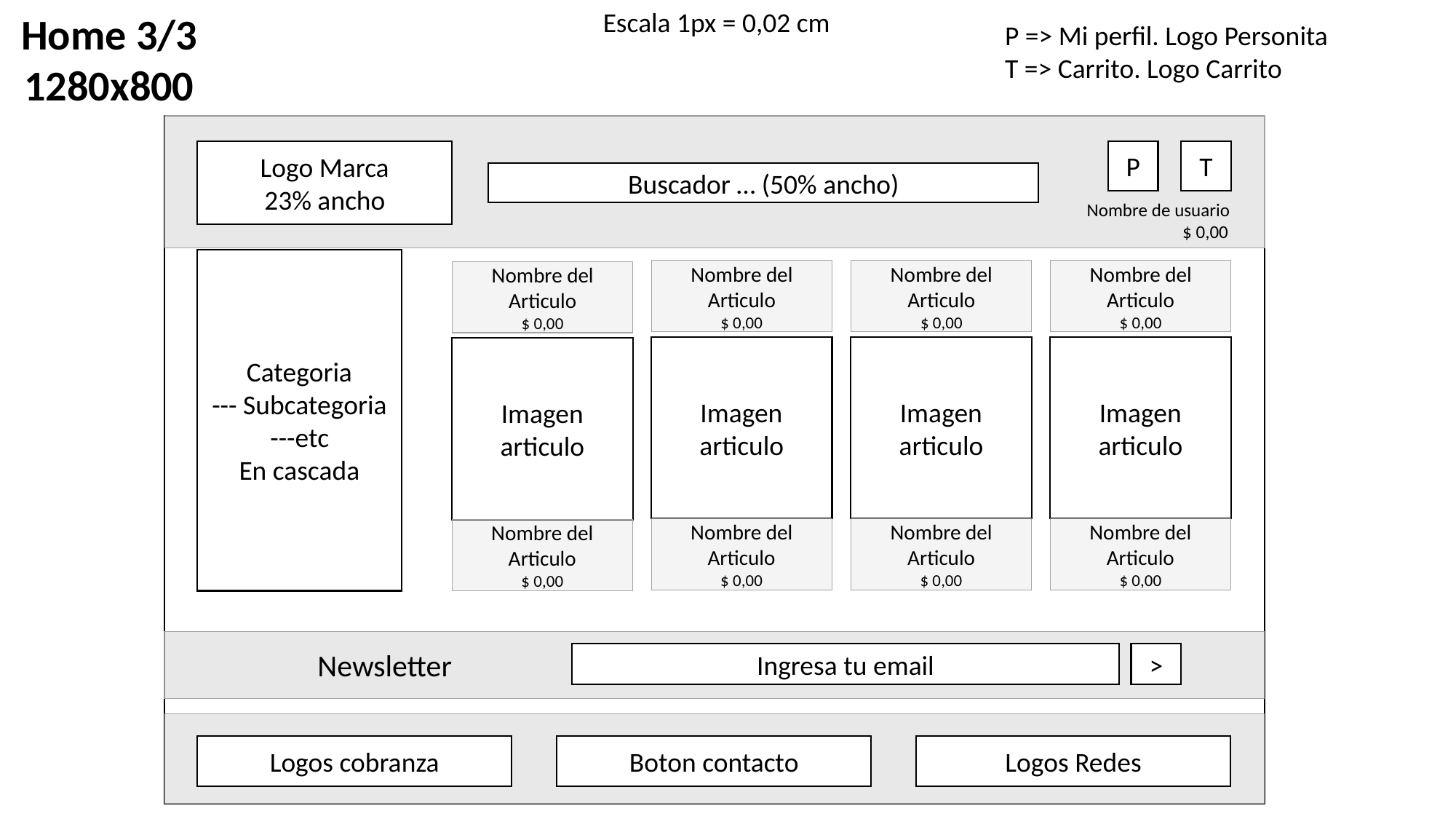

Escala 1px = 0,02 cm
Home 3/3
1280x800
P => Mi perfil. Logo Personita
T => Carrito. Logo Carrito

P
T
Logo Marca
23% ancho
Buscador … (50% ancho)
Nombre de usuario
$ 0,00
Categoria
--- Subcategoria
---etc
En cascada
Nombre del Articulo
$ 0,00
Nombre del Articulo
$ 0,00
Nombre del Articulo
$ 0,00
Nombre del Articulo
$ 0,00
Imagen articulo
Nombre del Articulo
$ 0,00
Imagen articulo
Nombre del Articulo
$ 0,00
Imagen articulo
Nombre del Articulo
$ 0,00
Imagen articulo
Nombre del Articulo
$ 0,00

Newsletter
Ingresa tu email
>

Boton contacto
Logos cobranza
Logos Redes